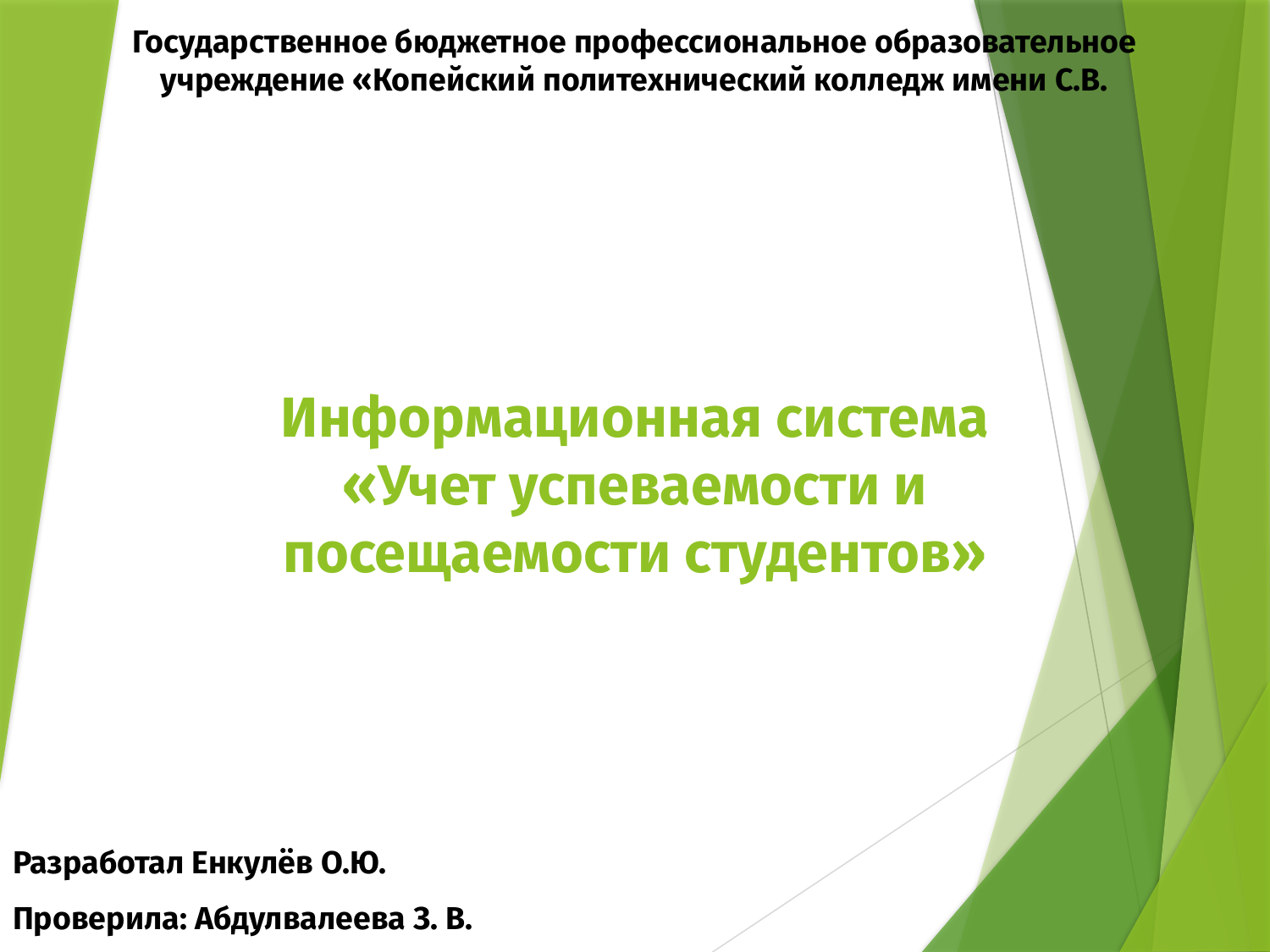

Государственное бюджетное профессиональное образовательное учреждение «Копейский политехнический колледж имени С.В. Хохрякова»
# Информационная система «Учет успеваемости и посещаемости студентов»
Разработал Енкулёв О.Ю.
Проверила: Абдулвалеева З. В.